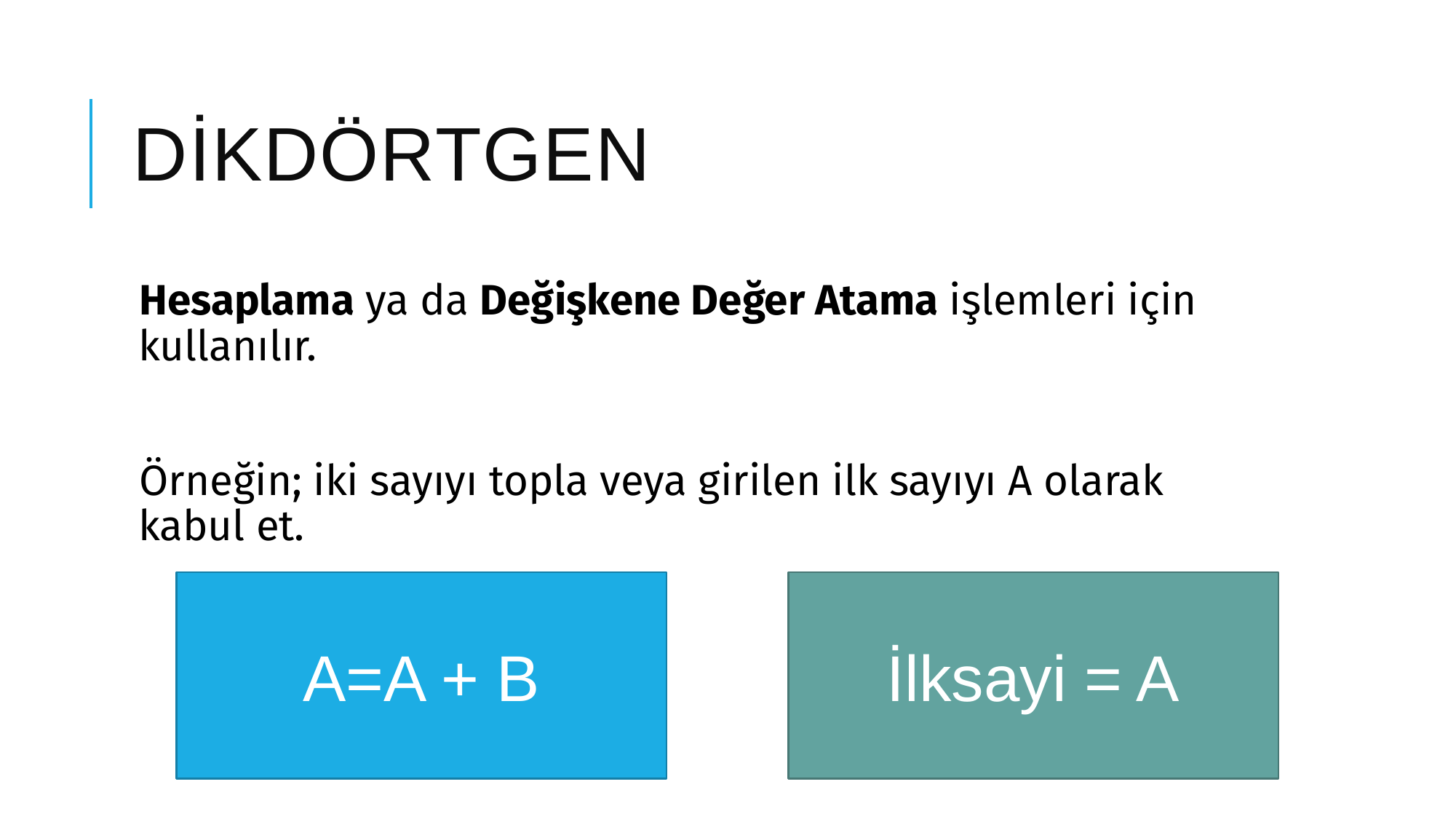

# dikdörtgen
Hesaplama ya da Değişkene Değer Atama işlemleri için
kullanılır.

Örneğin; iki sayıyı topla veya girilen ilk sayıyı A olarak kabul et.

A=A + B
İlksayi = A